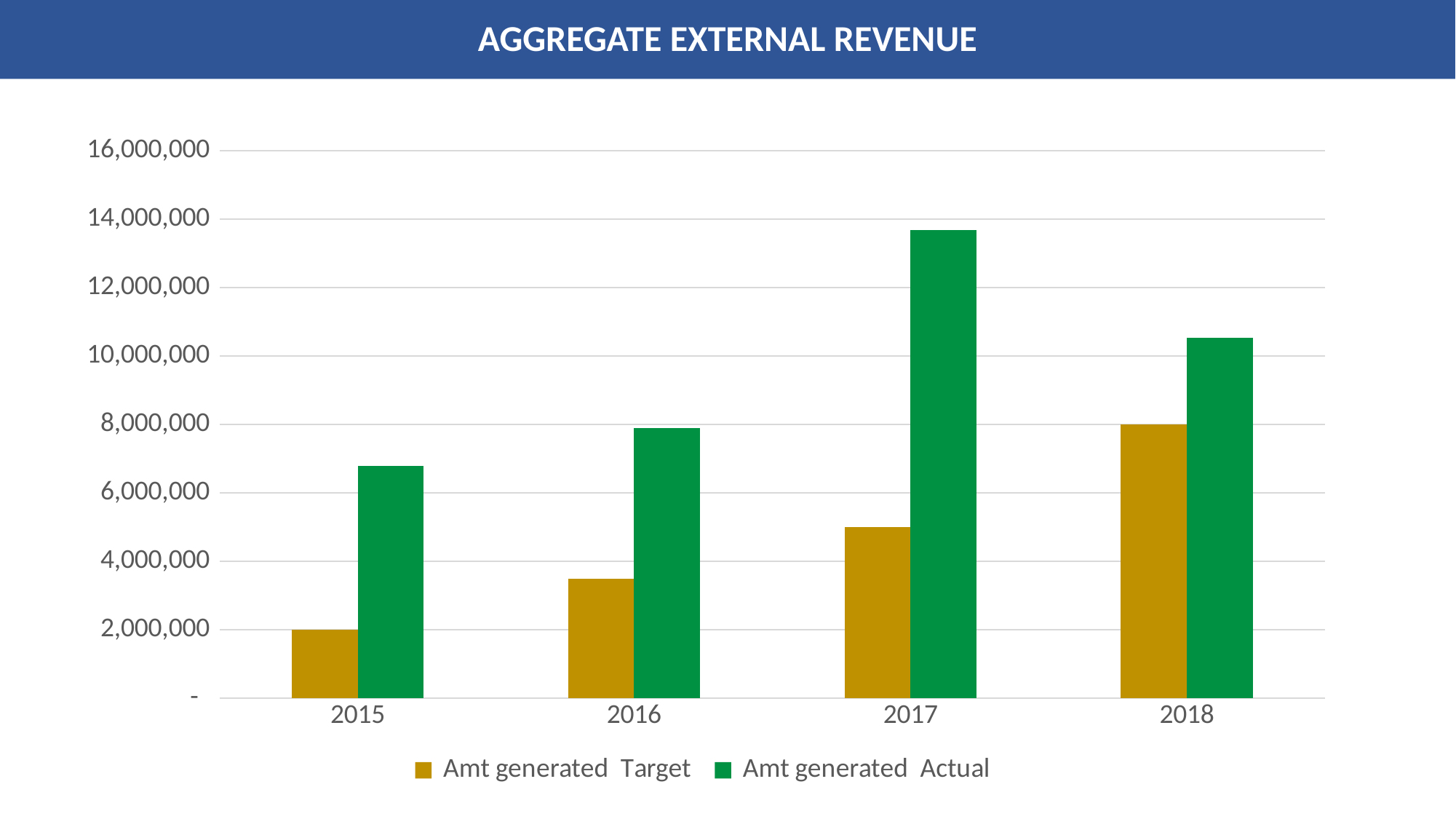

AGGREGATE EXTERNAL REVENUE

### Chart

| Category |  Amt generated  |  Amt generated  |
|---|---|---|
| 2015 | 2000000.0 | 6789614.843 |
| 2016 | 3500000.0 | 7900087.6766 |
| 2017 | 5000000.0 | 13682002.413550725 |
| 2018 | 8000000.0 | 10537952.889789 |